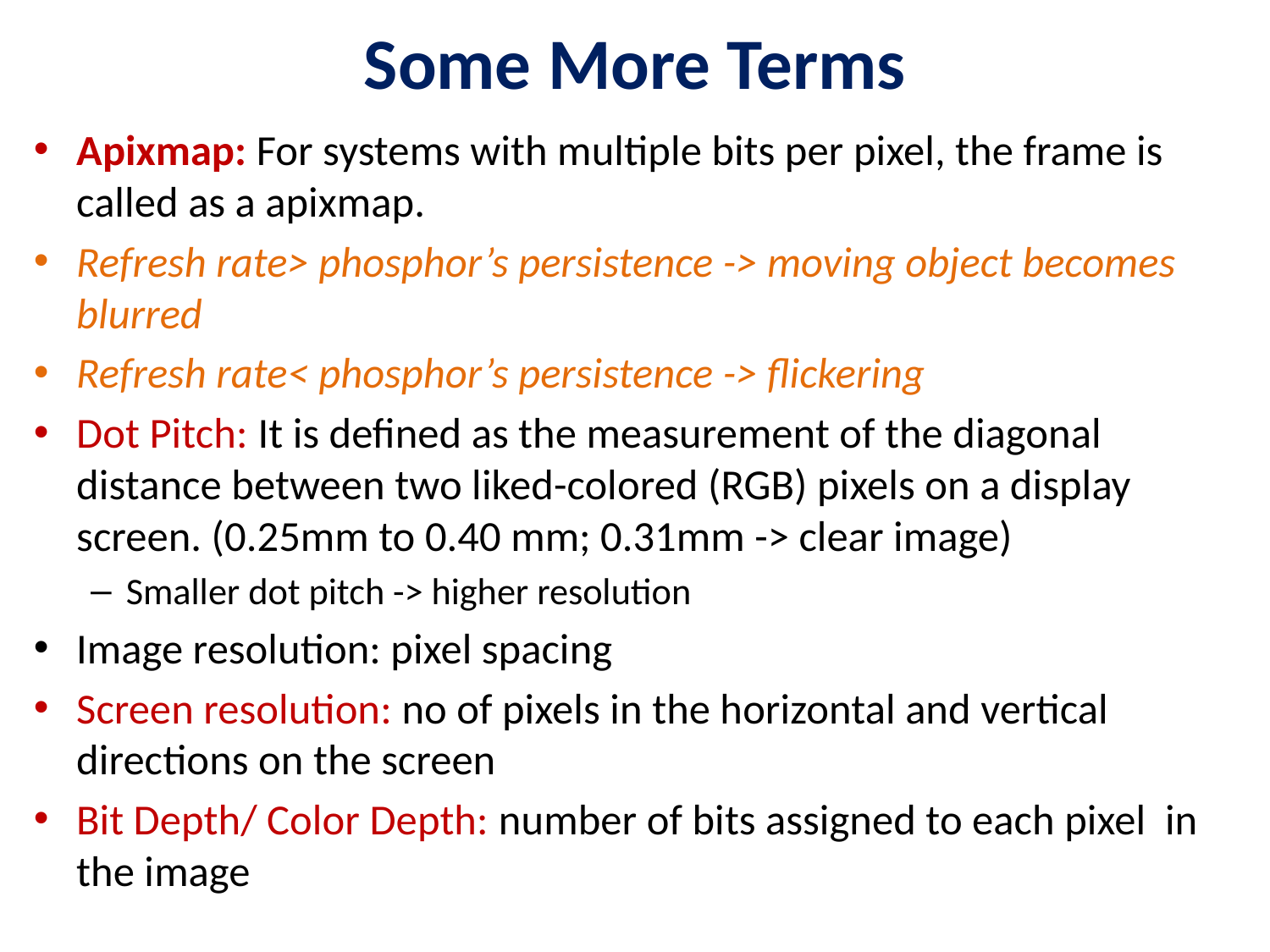

# Some More Terms
Apixmap: For systems with multiple bits per pixel, the frame is called as a apixmap.
Refresh rate> phosphor’s persistence -> moving object becomes blurred
Refresh rate< phosphor’s persistence -> flickering
Dot Pitch: It is defined as the measurement of the diagonal distance between two liked-colored (RGB) pixels on a display screen. (0.25mm to 0.40 mm; 0.31mm -> clear image)
Smaller dot pitch -> higher resolution
Image resolution: pixel spacing
Screen resolution: no of pixels in the horizontal and vertical directions on the screen
Bit Depth/ Color Depth: number of bits assigned to each pixel  in the image